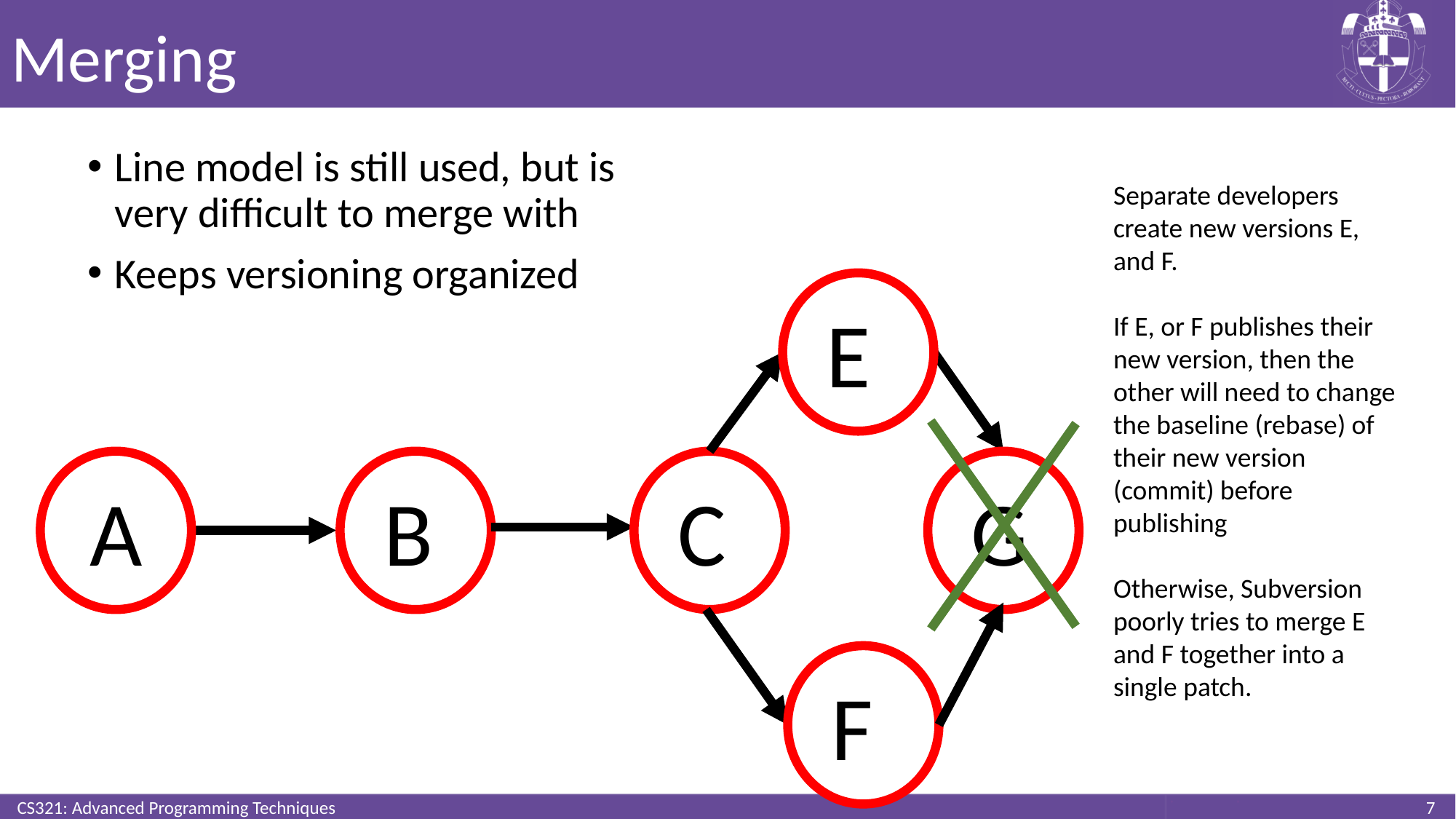

# Merging
Line model is still used, but is
very difficult to merge with
Keeps versioning organized

Separate developers create new versions E, and F.

If E, or F publishes their new version, then the other will need to change the baseline (rebase) of their new version (commit) before publishing

Otherwise, Subversion poorly tries to merge E and F together into a single patch.

E

C
G
A
B

F
CS321: Advanced Programming Techniques
7